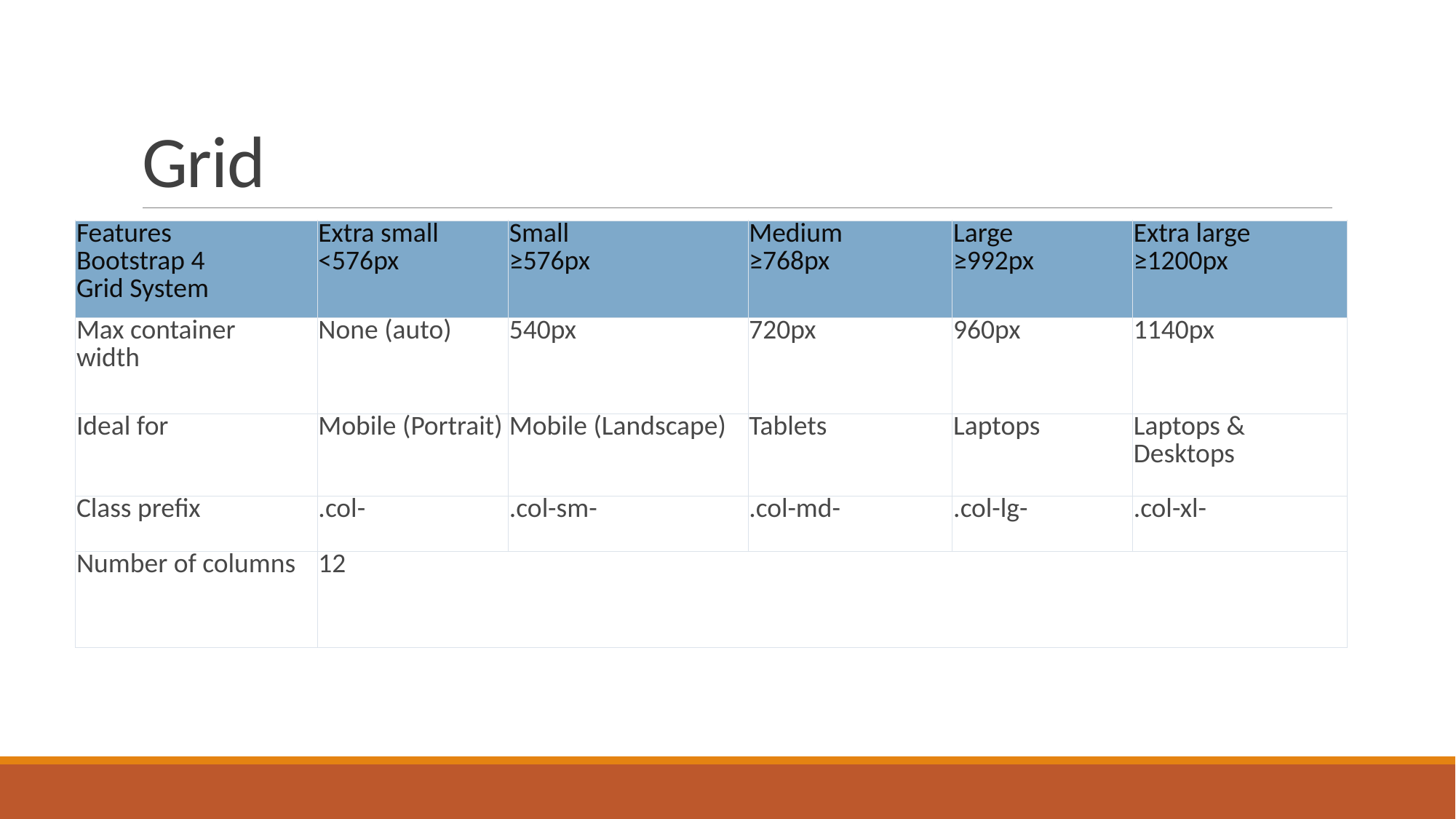

# Grid
| Features Bootstrap 4  Grid System | Extra small <576px | Small ≥576px | Medium ≥768px | Large ≥992px | Extra large ≥1200px |
| --- | --- | --- | --- | --- | --- |
| Max container  width | None (auto) | 540px | 720px | 960px | 1140px |
| Ideal for | Mobile (Portrait) | Mobile (Landscape) | Tablets | Laptops | Laptops & Desktops |
| Class prefix | .col- | .col-sm- | .col-md- | .col-lg- | .col-xl- |
| Number of columns | 12 |  |  |  |  |